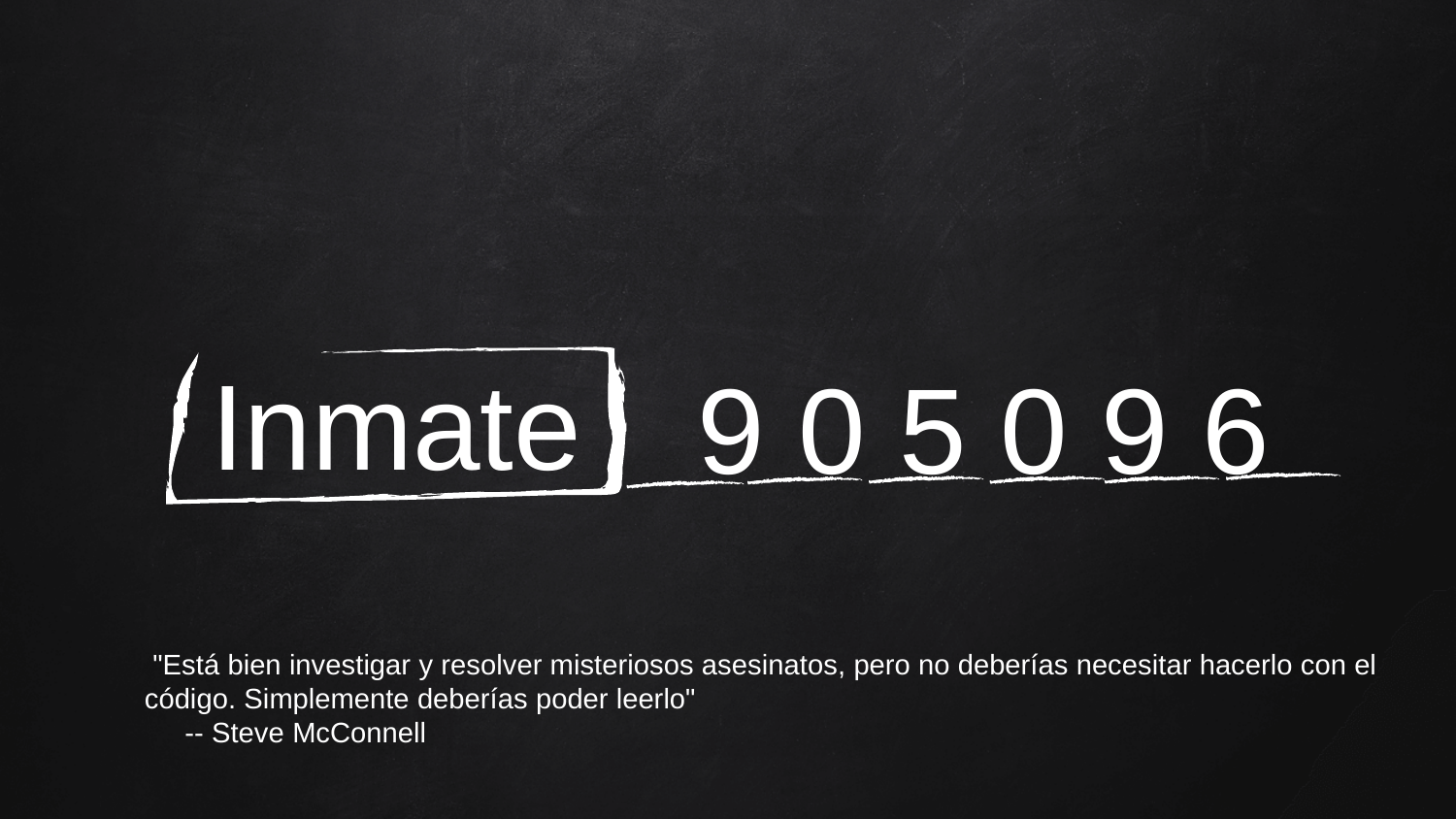

9 0 5 0 9 6
# Inmate

 "Está bien investigar y resolver misteriosos asesinatos, pero no deberías necesitar hacerlo con el código. Simplemente deberías poder leerlo"
     -- Steve McConnell